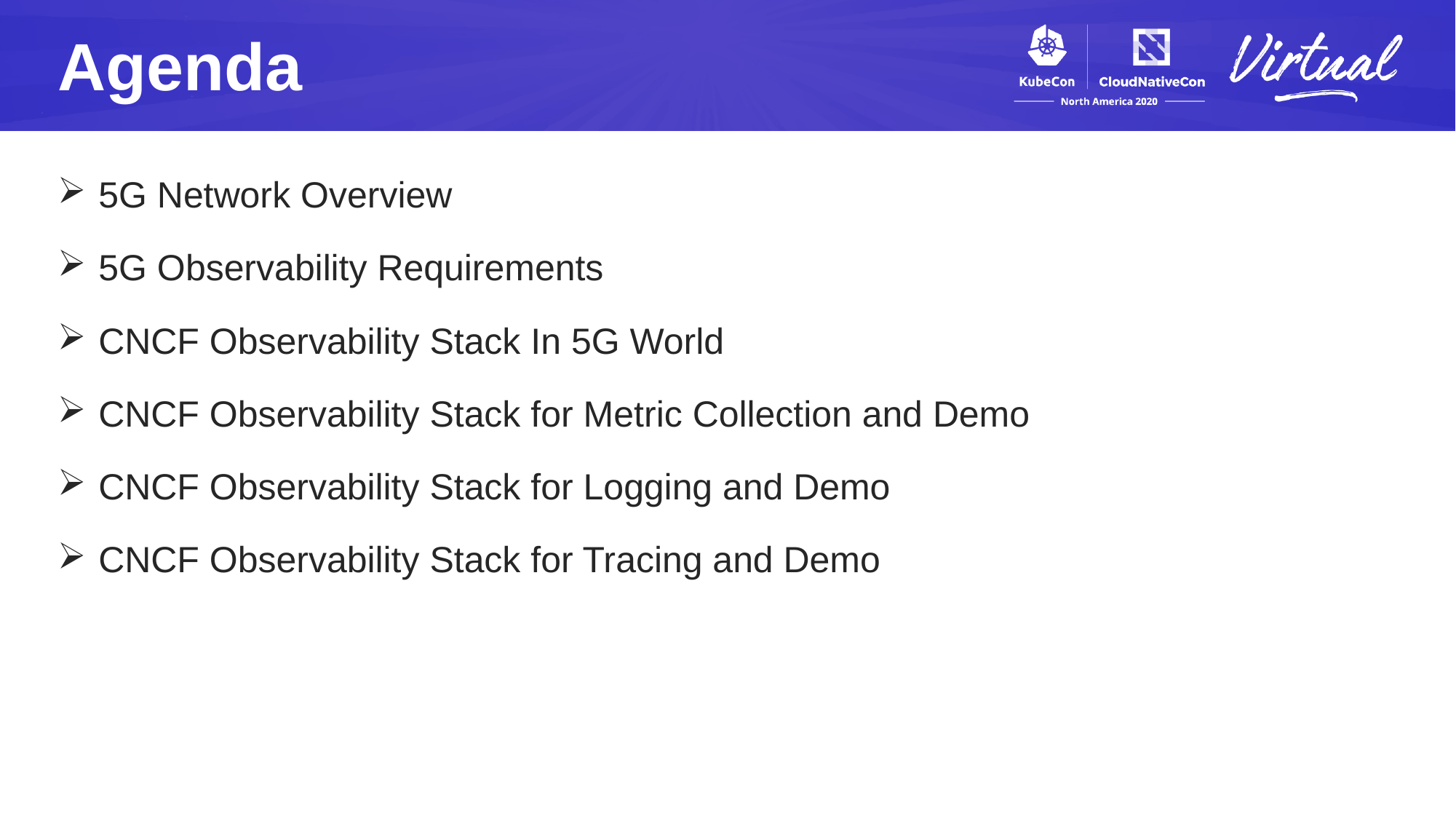

Agenda
5G Network Overview

5G Observability Requirements

CNCF Observability Stack In 5G World

CNCF Observability Stack for Metric Collection and Demo

CNCF Observability Stack for Logging and Demo

CNCF Observability Stack for Tracing and Demo